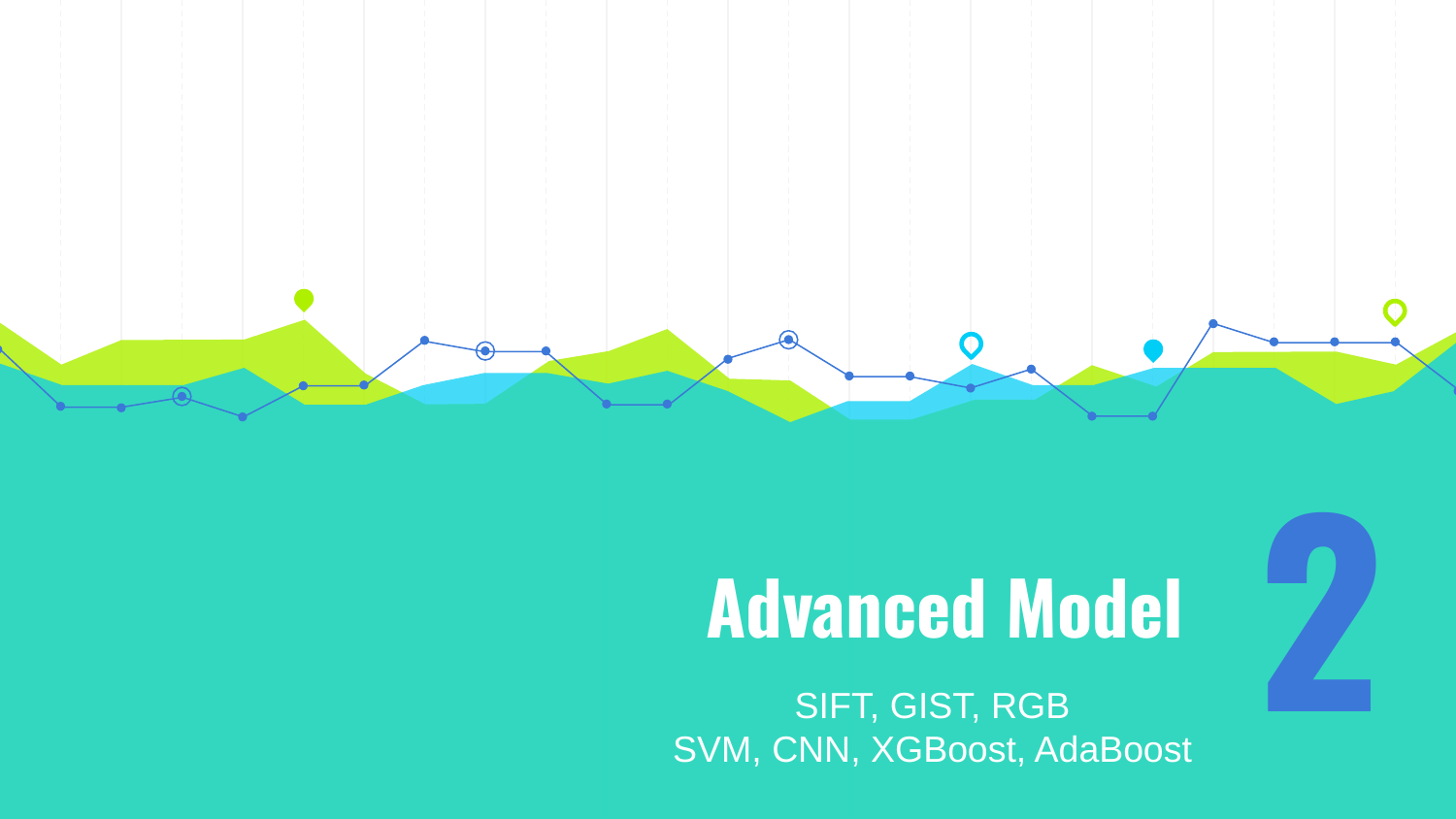

# Advanced Model
2
SIFT, GIST, RGB
SVM, CNN, XGBoost, AdaBoost